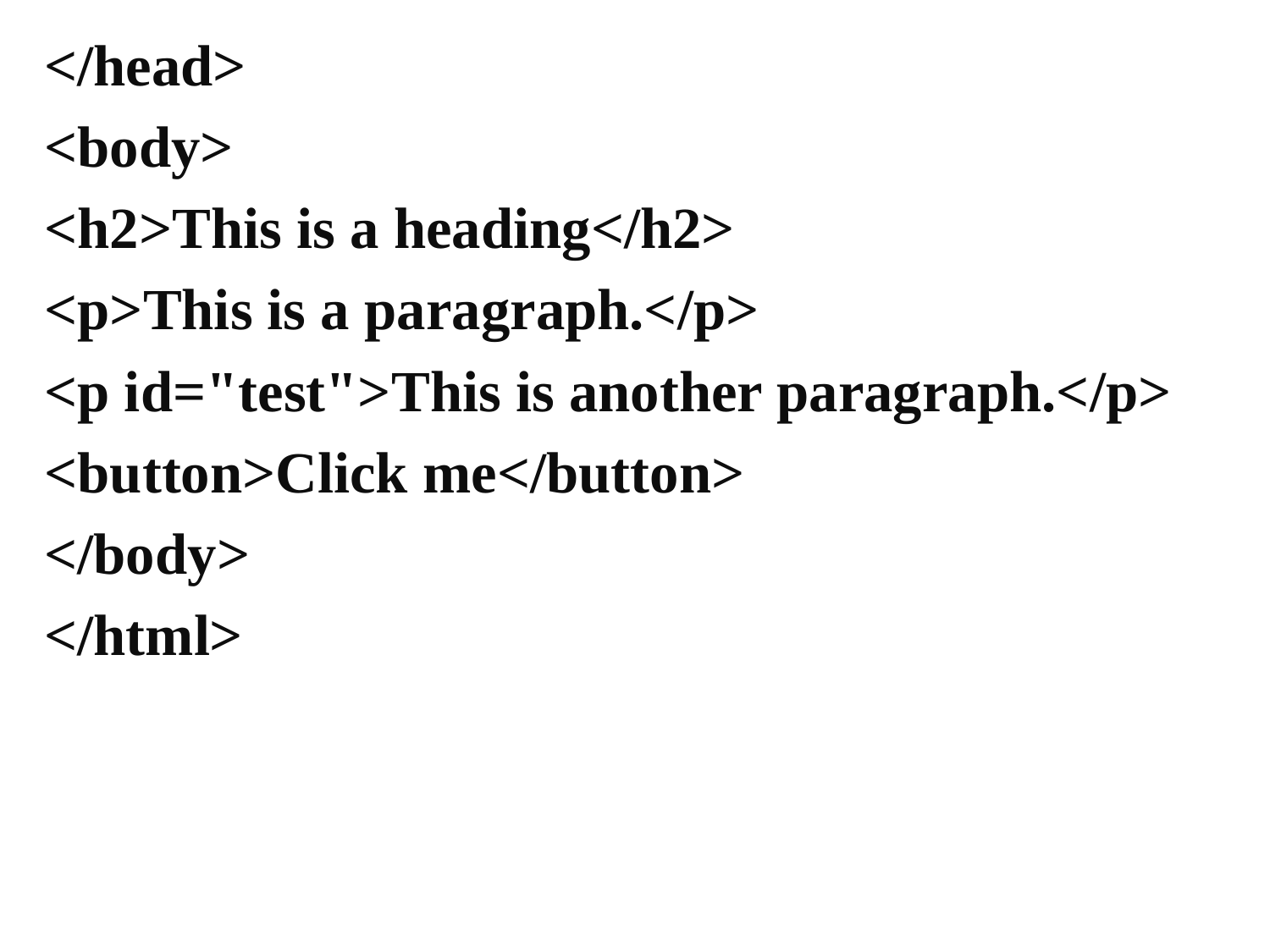

</head>
<body>
<h2>This is a heading</h2>
<p>This is a paragraph.</p>
<p id="test">This is another paragraph.</p>
<button>Click me</button>
</body>
</html>